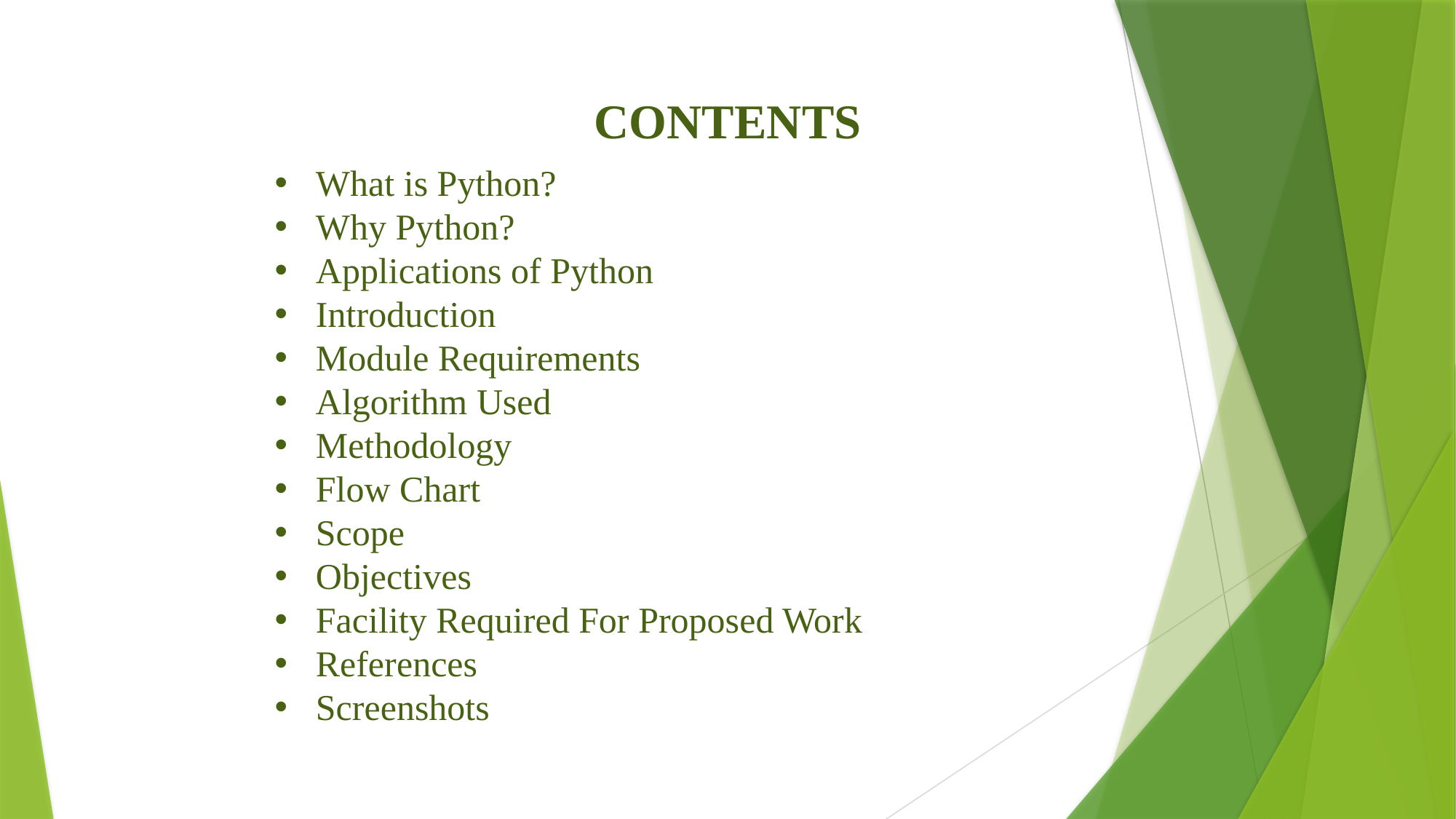

CONTENTS
What is Python?
Why Python?
Applications of Python
Introduction
Module Requirements
Algorithm Used
Methodology
Flow Chart
Scope
Objectives
Facility Required For Proposed Work
References
Screenshots